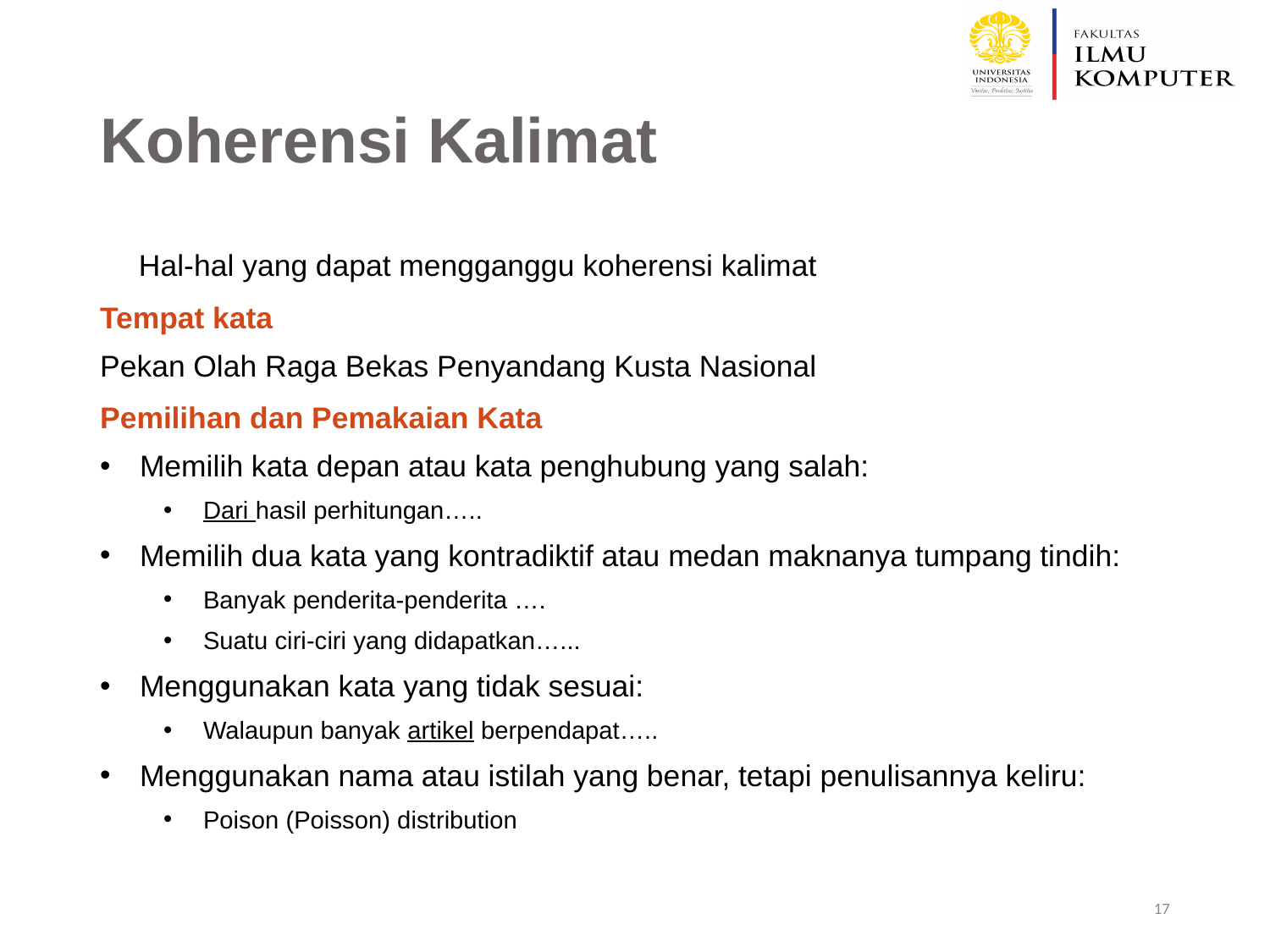

# Koherensi Kalimat
Hal-hal yang dapat mengganggu koherensi kalimat
Tempat kata
Pekan Olah Raga Bekas Penyandang Kusta Nasional
Pemilihan dan Pemakaian Kata
Memilih kata depan atau kata penghubung yang salah:
Dari hasil perhitungan…..
Memilih dua kata yang kontradiktif atau medan maknanya tumpang tindih:
Banyak penderita-penderita ….
Suatu ciri-ciri yang didapatkan…...
Menggunakan kata yang tidak sesuai:
Walaupun banyak artikel berpendapat…..
Menggunakan nama atau istilah yang benar, tetapi penulisannya keliru:
Poison (Poisson) distribution

17